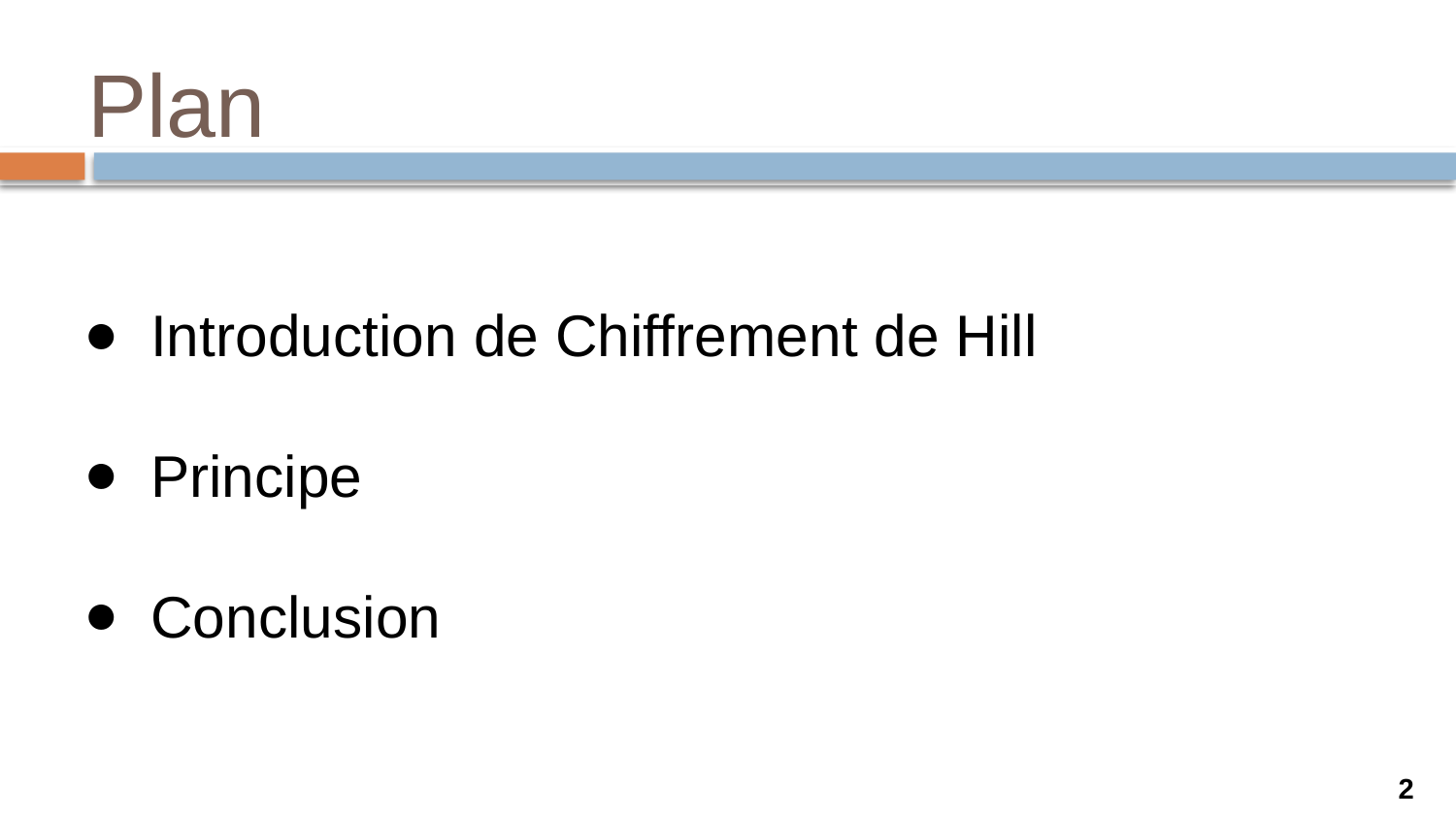

# Plan
Introduction de Chiffrement de Hill

Principe

Conclusion
2